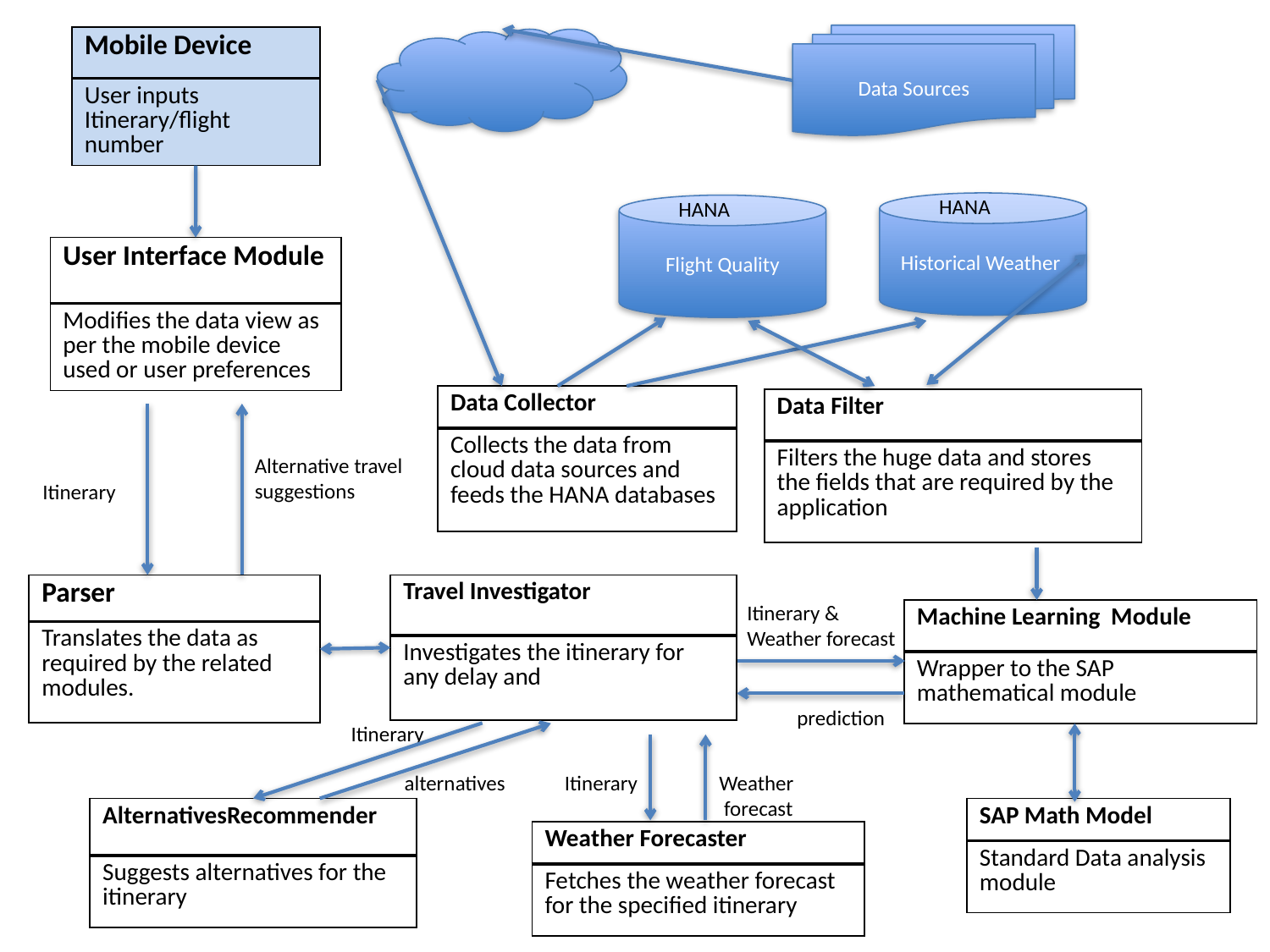

Data Sources
| Mobile Device |
| --- |
| User inputs Itinerary/flight number |

HANA
Historical Weather
HANA
Flight Quality
| User Interface Module |
| --- |
| Modifies the data view as per the mobile device used or user preferences |
| Data Collector |
| --- |
| Collects the data from cloud data sources and feeds the HANA databases |
| Data Filter |
| --- |
| Filters the huge data and stores the fields that are required by the application |
Alternative travel suggestions
Itinerary
| Travel Investigator |
| --- |
| Investigates the itinerary for any delay and |
| Parser |
| --- |
| Translates the data as required by the related modules. |
Itinerary &
Weather forecast
| Machine Learning Module |
| --- |
| Wrapper to the SAP mathematical module |
prediction
Itinerary
alternatives
Itinerary
Weather
 forecast
| AlternativesRecommender |
| --- |
| Suggests alternatives for the itinerary |
| SAP Math Model |
| --- |
| Standard Data analysis module |
| Weather Forecaster |
| --- |
| Fetches the weather forecast for the specified itinerary |